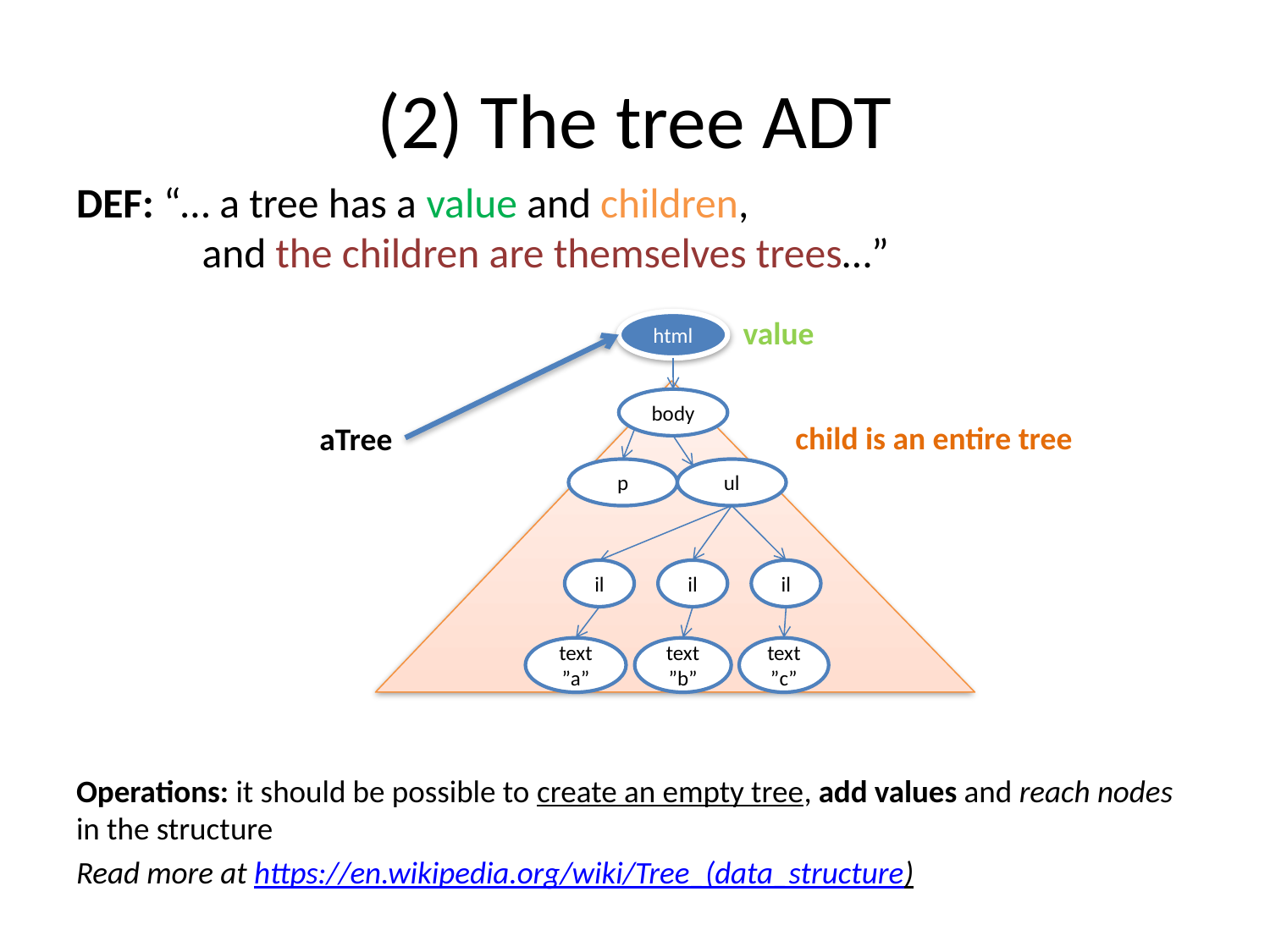

# (2) The tree ADT
DEF: “… a tree has a value and children,
		and the children are themselves trees…”

Operations: it should be possible to create an empty tree, add values and reach nodes in the structure
Read more at https://en.wikipedia.org/wiki/Tree_(data_structure)
value
html
body
p
ul
il
il
il
text
”a”
text
”b”
text
”c”

child is an entire tree
aTree